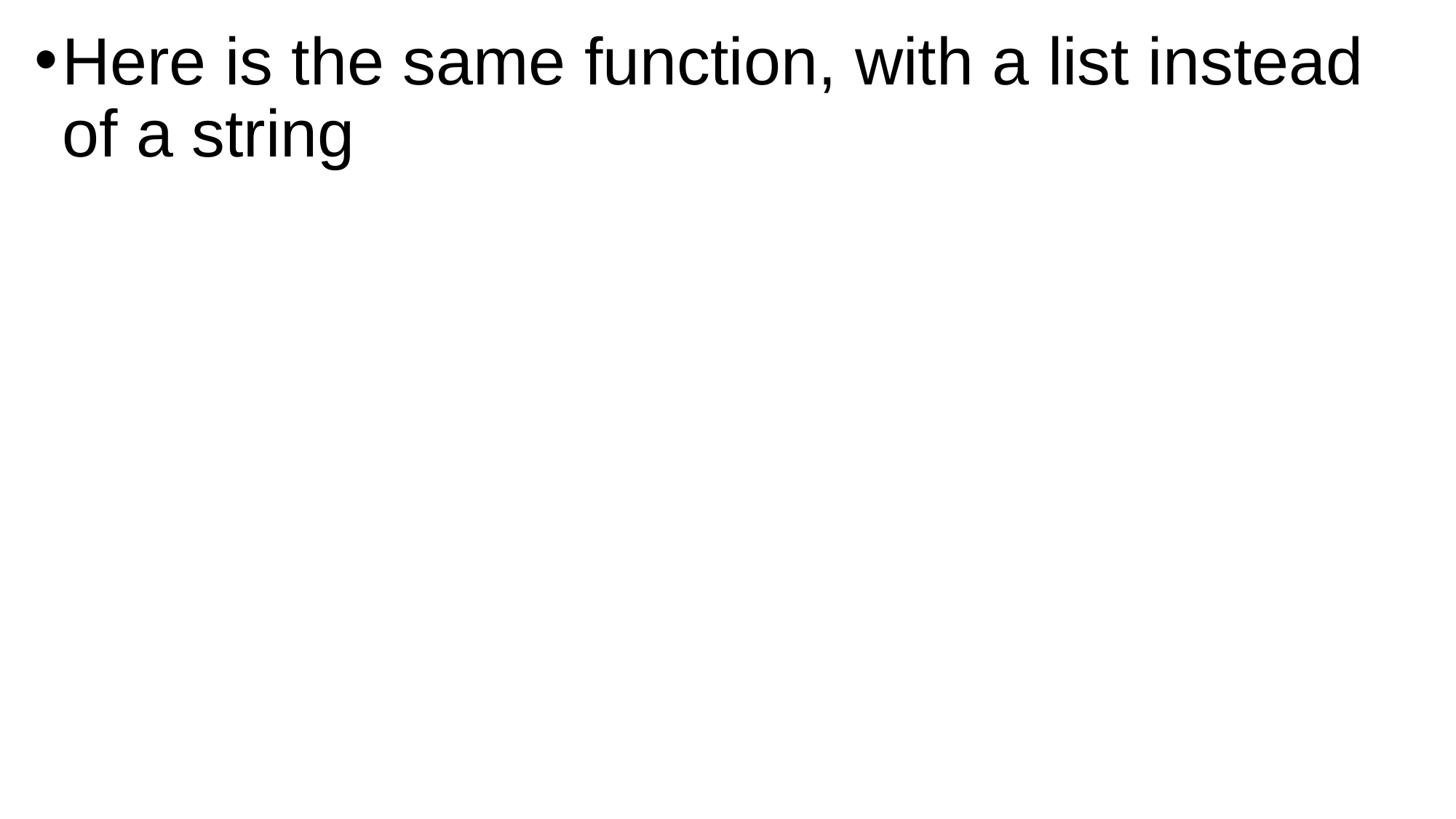

Here is the same function, with a list instead of a string